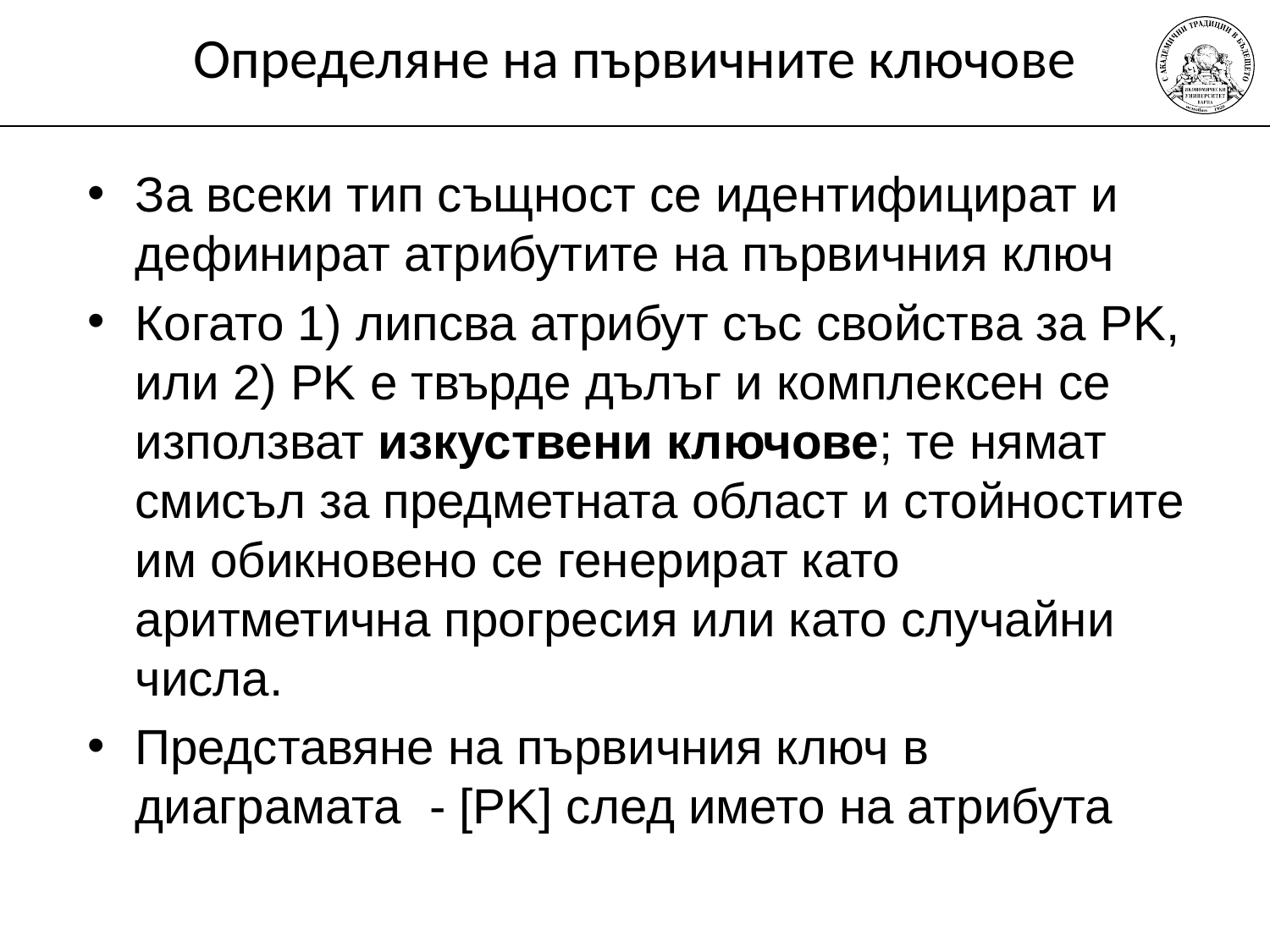

# Определяне на първичните ключове
За всеки тип същност се идентифицират и дефинират атрибутите на първичния ключ
Когато 1) липсва атрибут със свойства за PK, или 2) PK е твърде дълъг и комплексен се използват изкуствени ключове; те нямат смисъл за предметната област и стойностите им обикновено се генерират като аритметична прогресия или като случайни числа.
Представяне на първичния ключ в диаграмата  - [PK] след името на атрибута